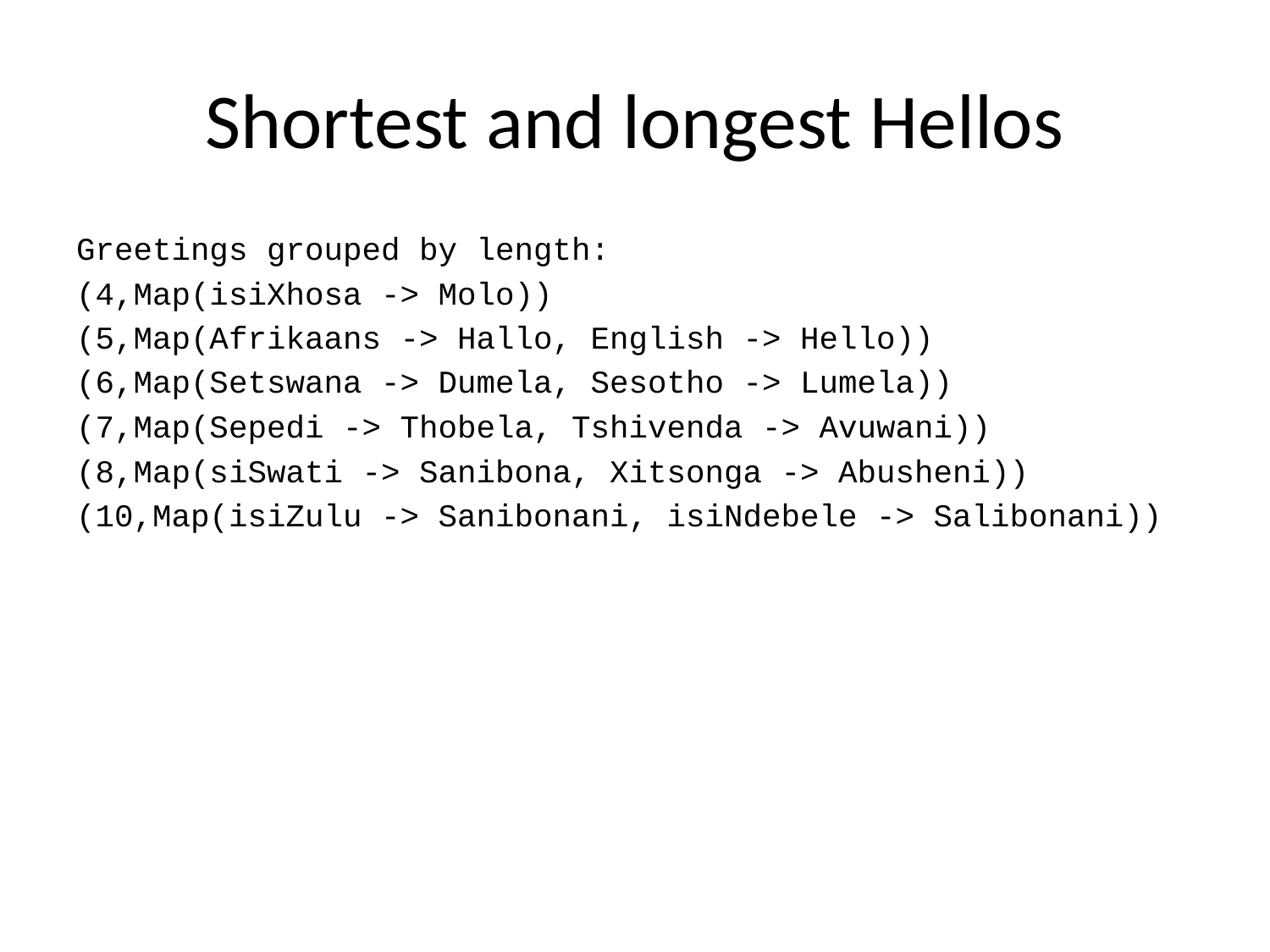

# Shortest and longest Hellos
Greetings grouped by length:
(4,Map(isiXhosa -> Molo))
(5,Map(Afrikaans -> Hallo, English -> Hello))
(6,Map(Setswana -> Dumela, Sesotho -> Lumela))
(7,Map(Sepedi -> Thobela, Tshivenda -> Avuwani))
(8,Map(siSwati -> Sanibona, Xitsonga -> Abusheni))
(10,Map(isiZulu -> Sanibonani, isiNdebele -> Salibonani))